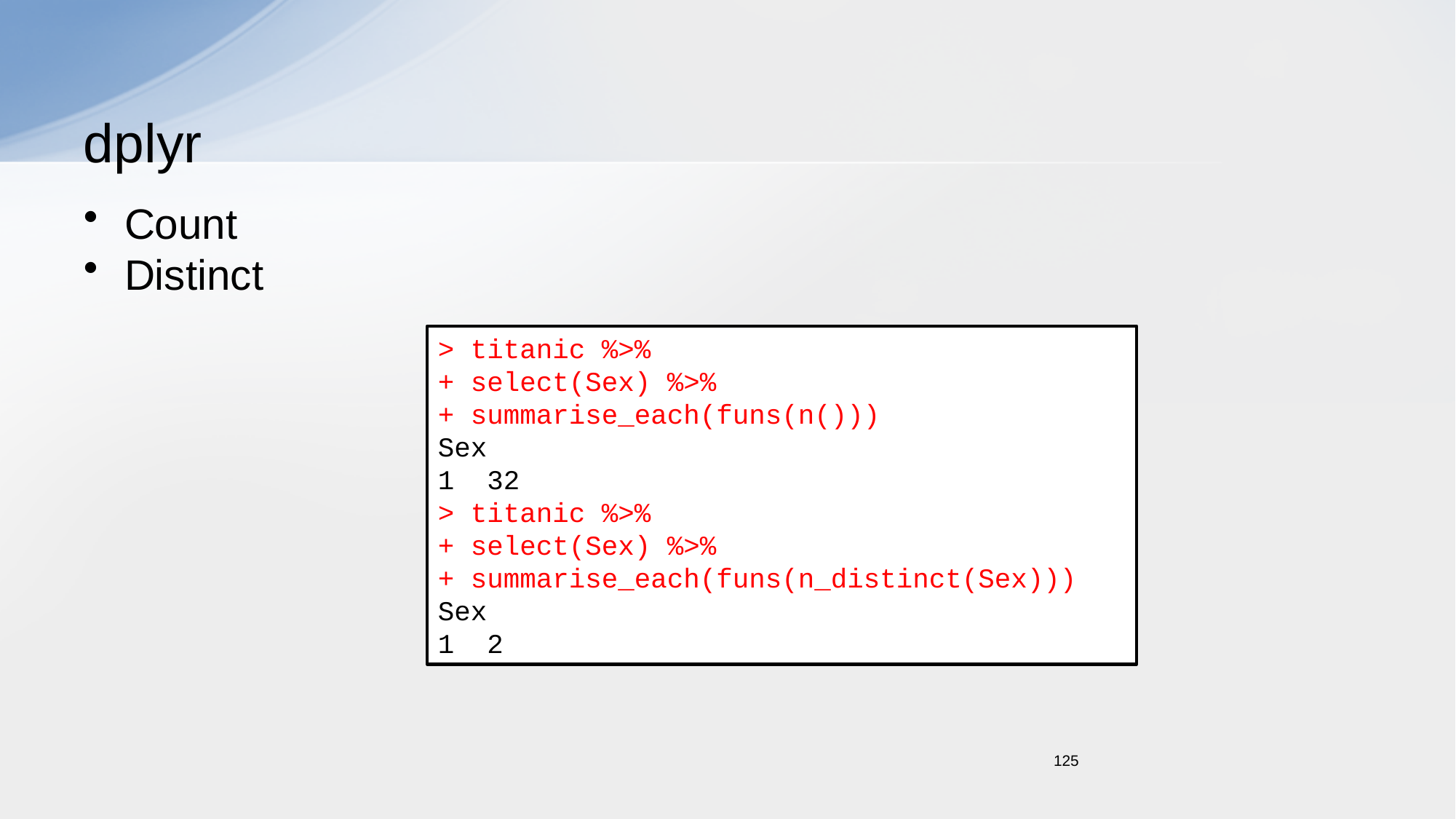

# dplyr
Count
Distinct
> titanic %>%
+ select(Sex) %>%
+ summarise_each(funs(n()))
Sex
1  32
> titanic %>%
+ select(Sex) %>%
+ summarise_each(funs(n_distinct(Sex)))
Sex
1  2
125